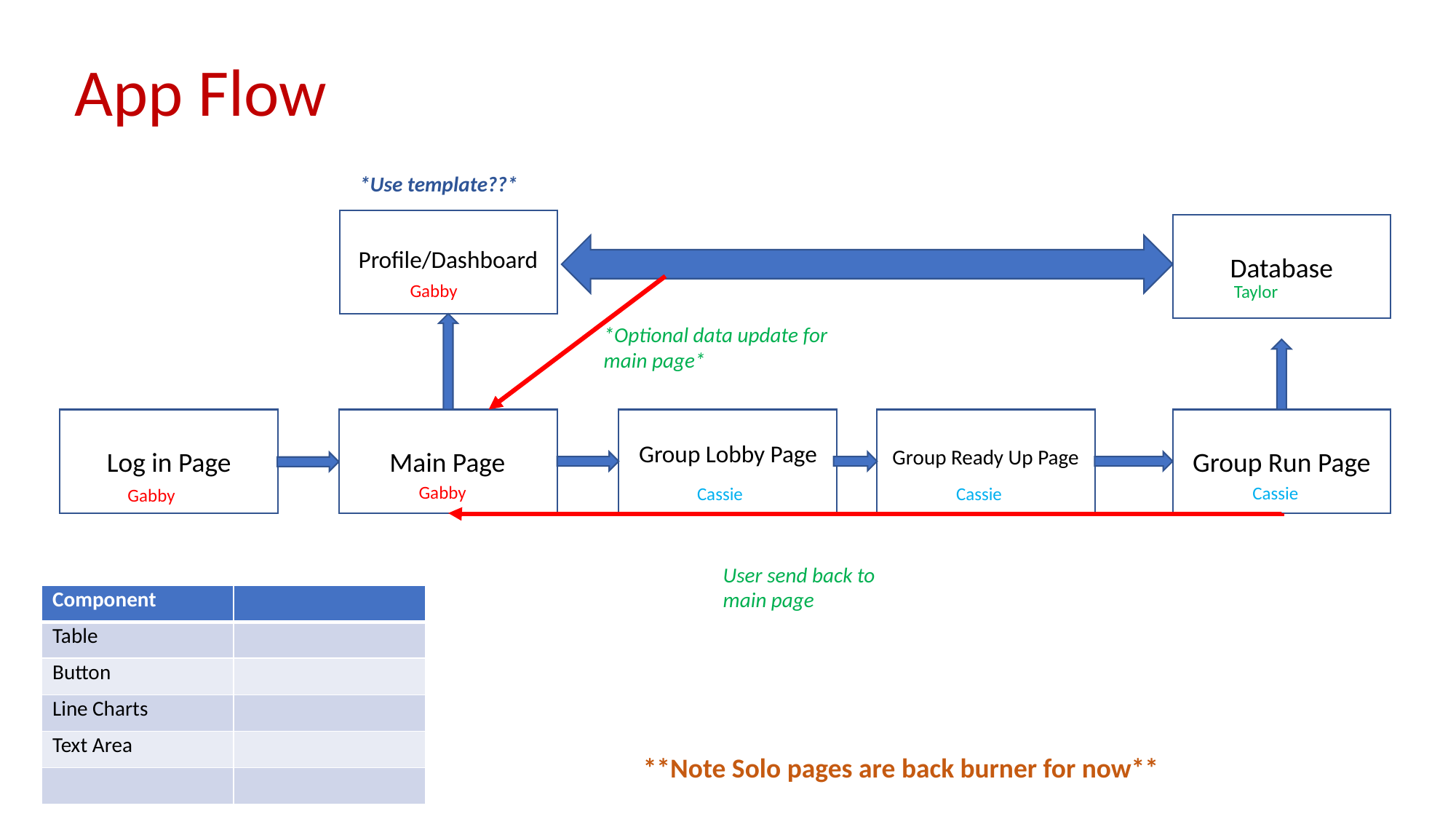

# App Flow
*Use template??*

Profile/Dashboard
Database
Gabby
Taylor
*Optional data update for main page*

Group Lobby Page
Group Ready Up Page
Group Run Page
Log in Page
Main Page

Gabby
Cassie
Cassie
Cassie
Gabby
User send back to main page
| Component |  |
| --- | --- |
| Table |  |
| Button |  |
| Line Charts |  |
| Text Area |  |
|  |  |
**Note Solo pages are back burner for now**